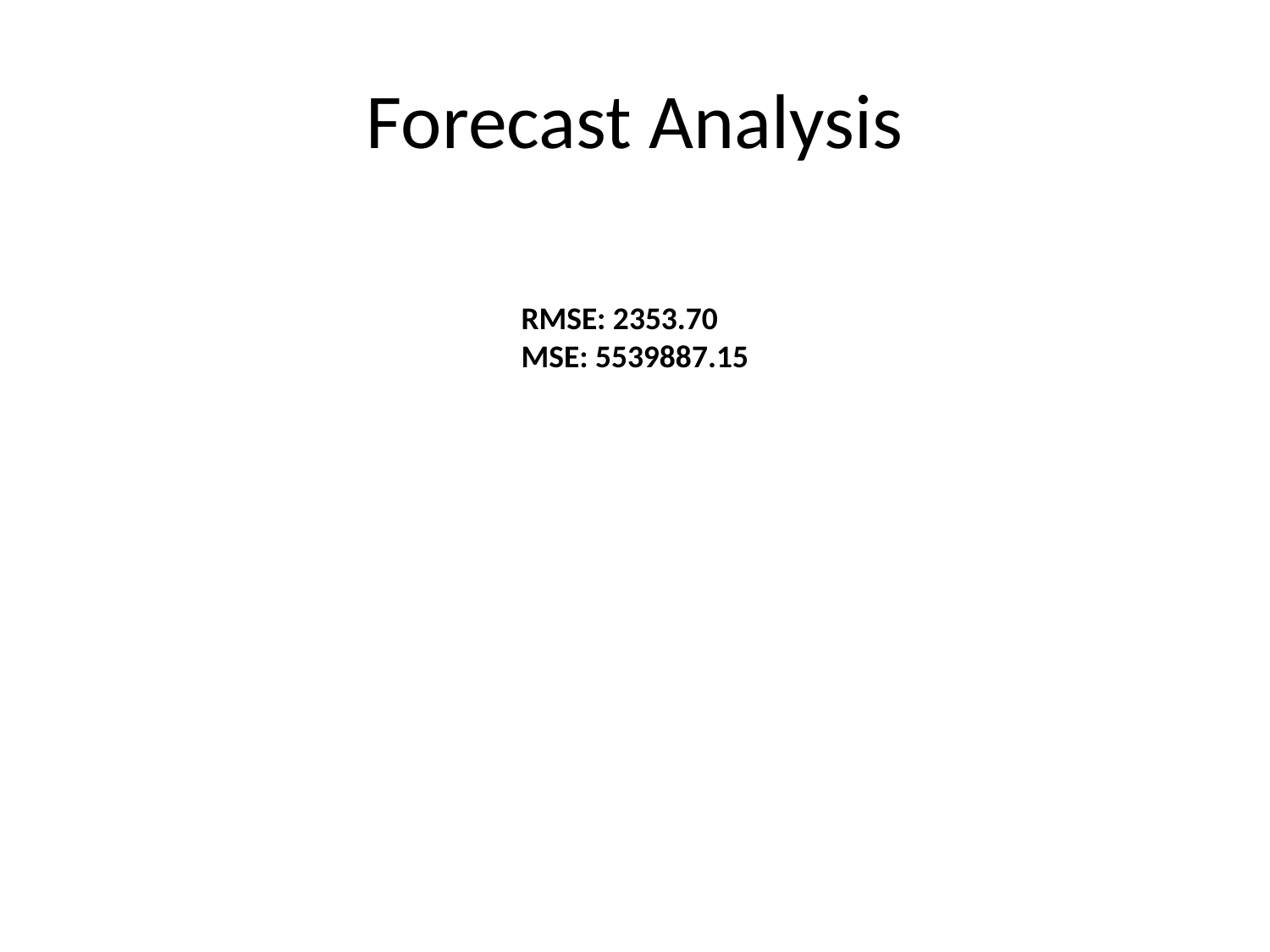

# Forecast Analysis

RMSE: 2353.70
MSE: 5539887.15